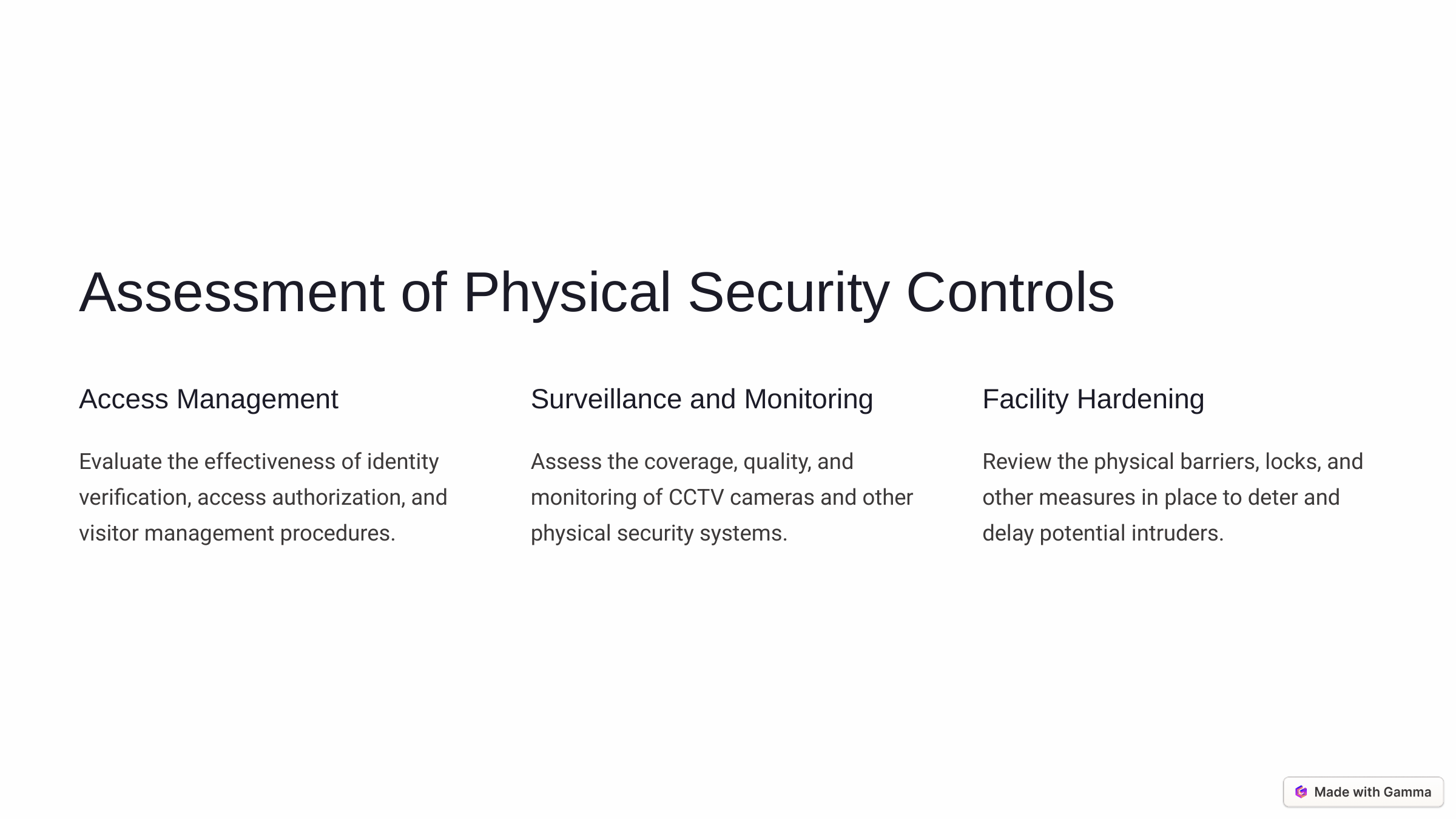

Assessment of Physical Security Controls
Access Management
Surveillance and Monitoring
Facility Hardening
Evaluate the effectiveness of identity verification, access authorization, and visitor management procedures.
Assess the coverage, quality, and monitoring of CCTV cameras and other physical security systems.
Review the physical barriers, locks, and other measures in place to deter and delay potential intruders.